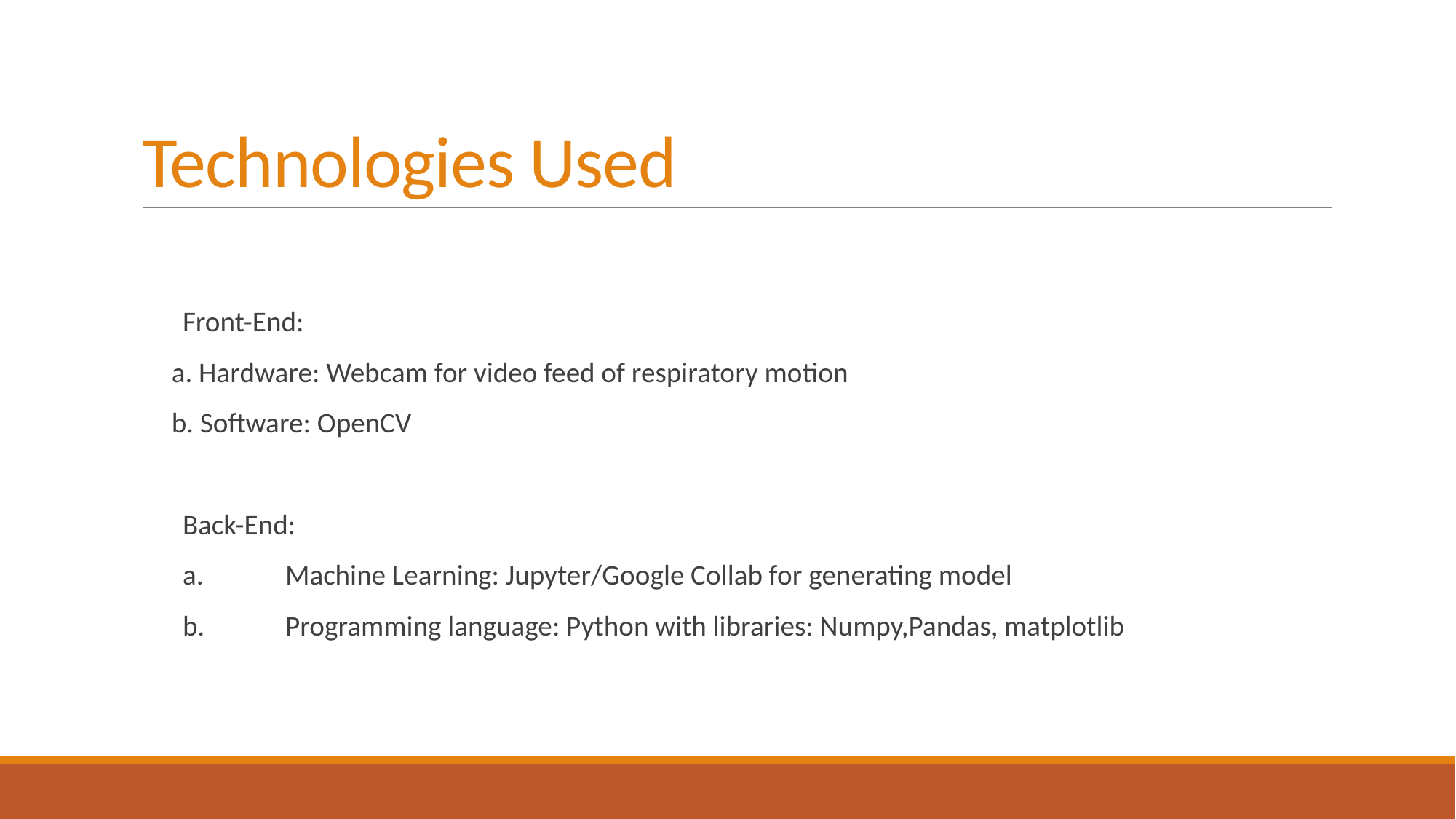

# Technologies Used
Front-End:
a. Hardware: Webcam for video feed of respiratory motion
b. Software: OpenCV

Back-End:
a.	Machine Learning: Jupyter/Google Collab for generating model
b.	Programming language: Python with libraries: Numpy,Pandas, matplotlib